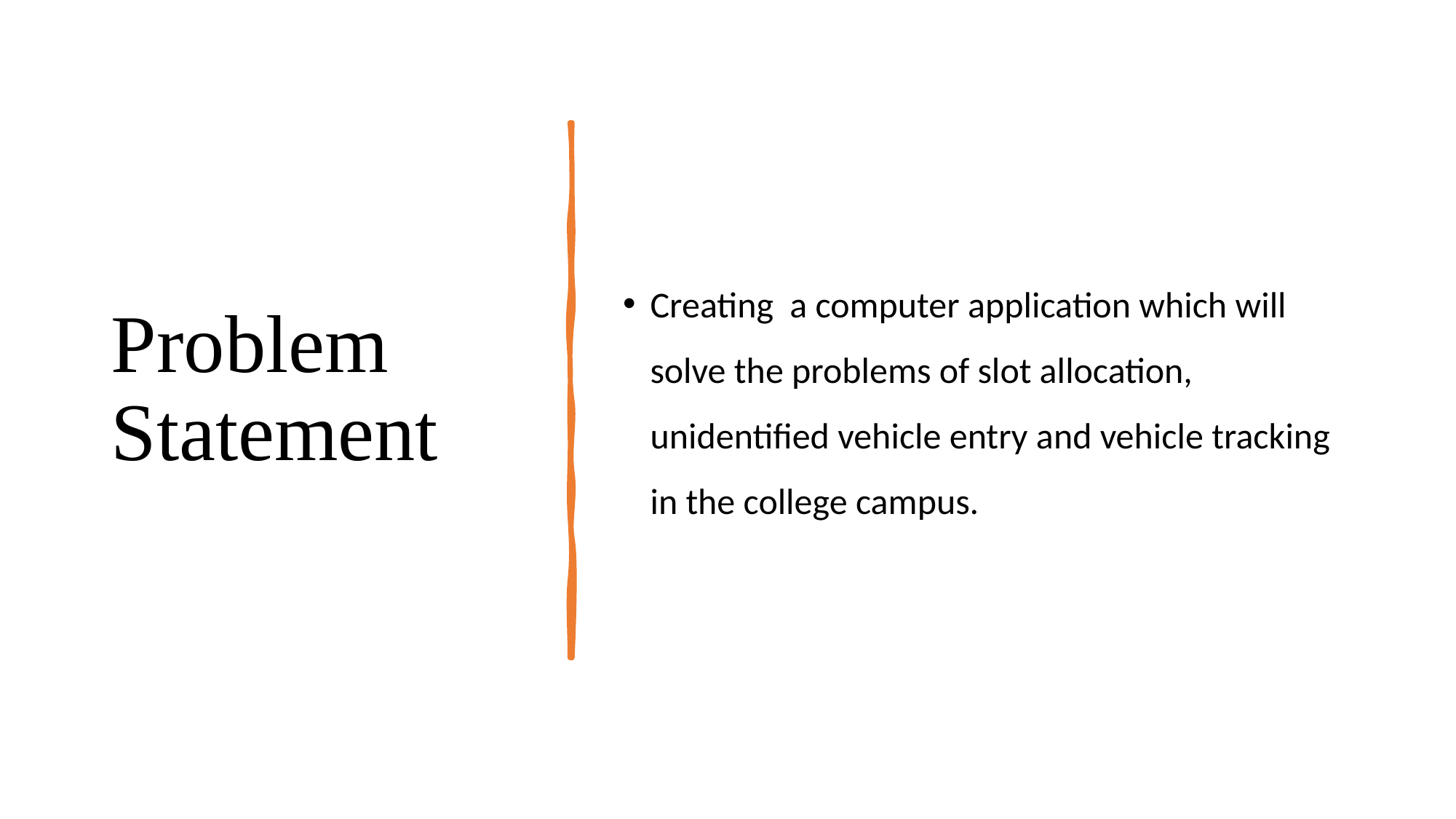

# Problem Statement
Creating  a computer application which will  solve the problems of slot allocation, unidentified vehicle entry and vehicle tracking in the college campus.